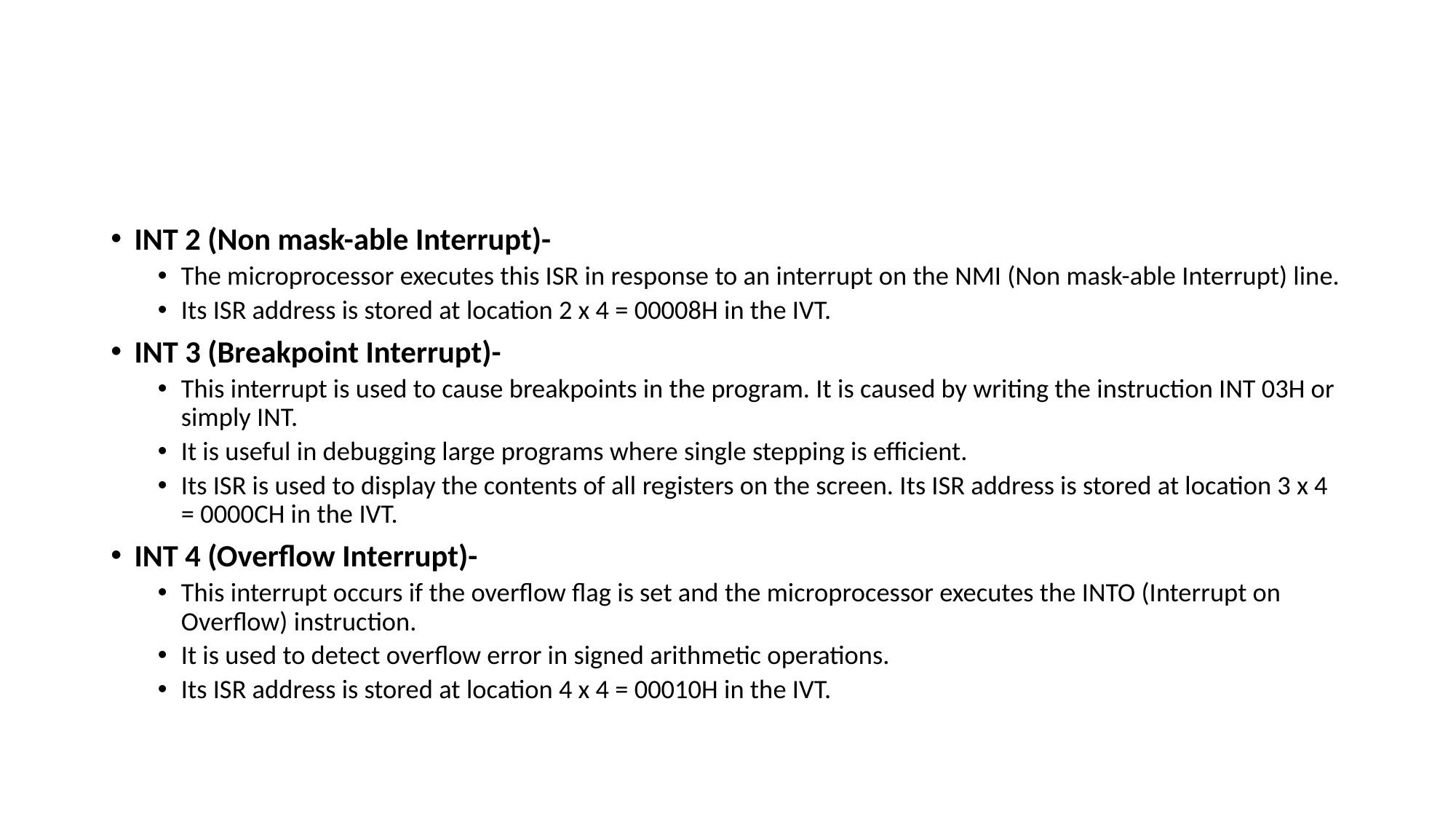

#
INT 2 (Non mask-able Interrupt)-
The microprocessor executes this ISR in response to an interrupt on the NMI (Non mask-able Interrupt) line.
Its ISR address is stored at location 2 x 4 = 00008H in the IVT.
INT 3 (Breakpoint Interrupt)-
This interrupt is used to cause breakpoints in the program. It is caused by writing the instruction INT 03H or simply INT.
It is useful in debugging large programs where single stepping is efficient.
Its ISR is used to display the contents of all registers on the screen. Its ISR address is stored at location 3 x 4 = 0000CH in the IVT.
INT 4 (Overflow Interrupt)-
This interrupt occurs if the overflow flag is set and the microprocessor executes the INTO (Interrupt on Overflow) instruction.
It is used to detect overflow error in signed arithmetic operations.
Its ISR address is stored at location 4 x 4 = 00010H in the IVT.